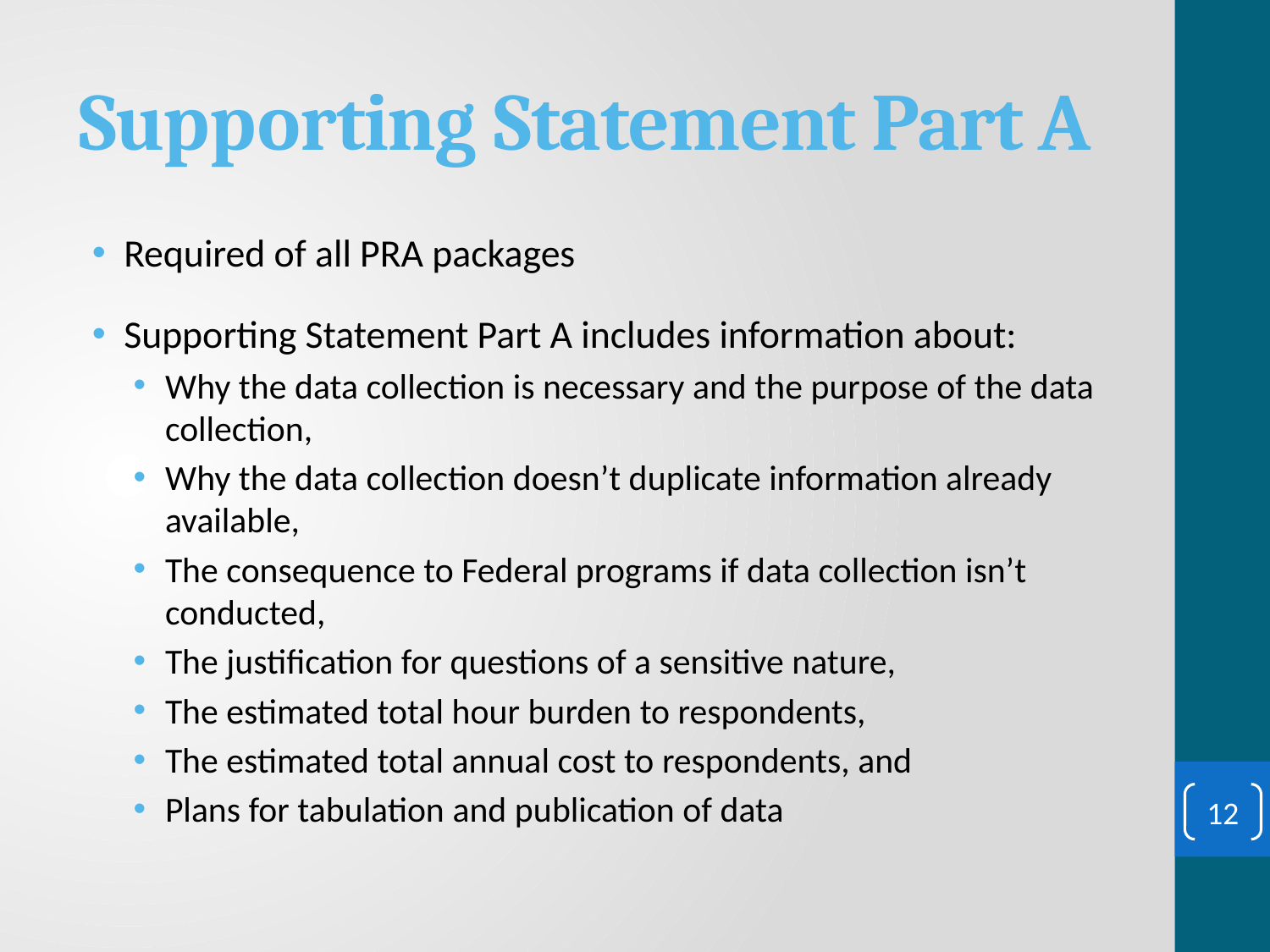

# Supporting Statement Part A
Required of all PRA packages

Supporting Statement Part A includes information about:
Why the data collection is necessary and the purpose of the data collection,
Why the data collection doesn’t duplicate information already available,
The consequence to Federal programs if data collection isn’t conducted,
The justification for questions of a sensitive nature,
The estimated total hour burden to respondents,
The estimated total annual cost to respondents, and
Plans for tabulation and publication of data
12